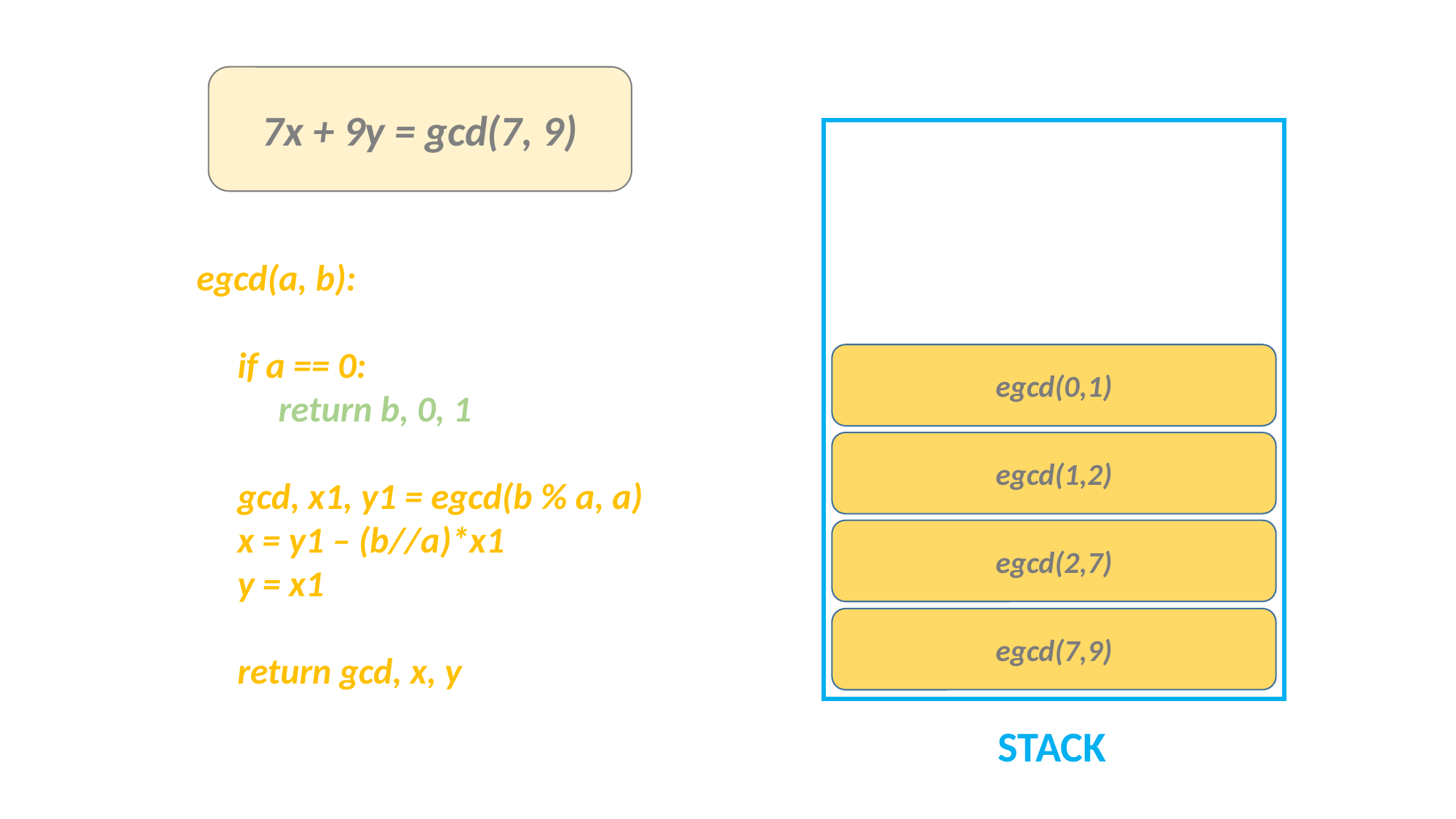

7x + 9y = gcd(7, 9)

egcd(a, b):

     if a == 0:
          return b, 0, 1

     gcd, x1, y1 = egcd(b % a, a)
     x = y1 – (b//a)*x1
     y = x1

     return gcd, x, y

egcd(0,1)
egcd(1,2)
egcd(2,7)
egcd(7,9)
STACK